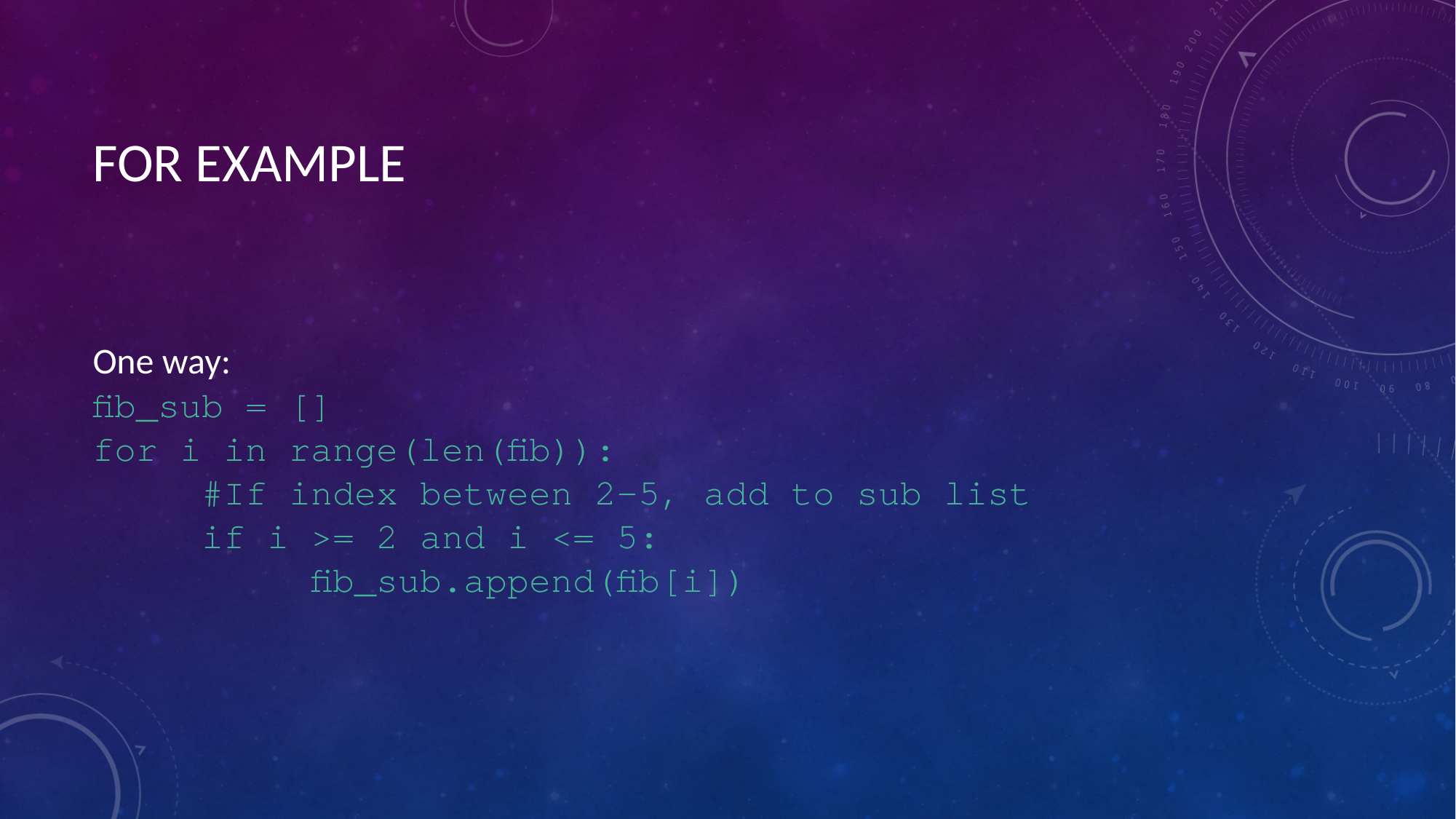

# For example
One way:
fib_sub = []
for i in range(len(fib)):
	#If index between 2-5, add to sub list
	if i >= 2 and i <= 5:
		fib_sub.append(fib[i])